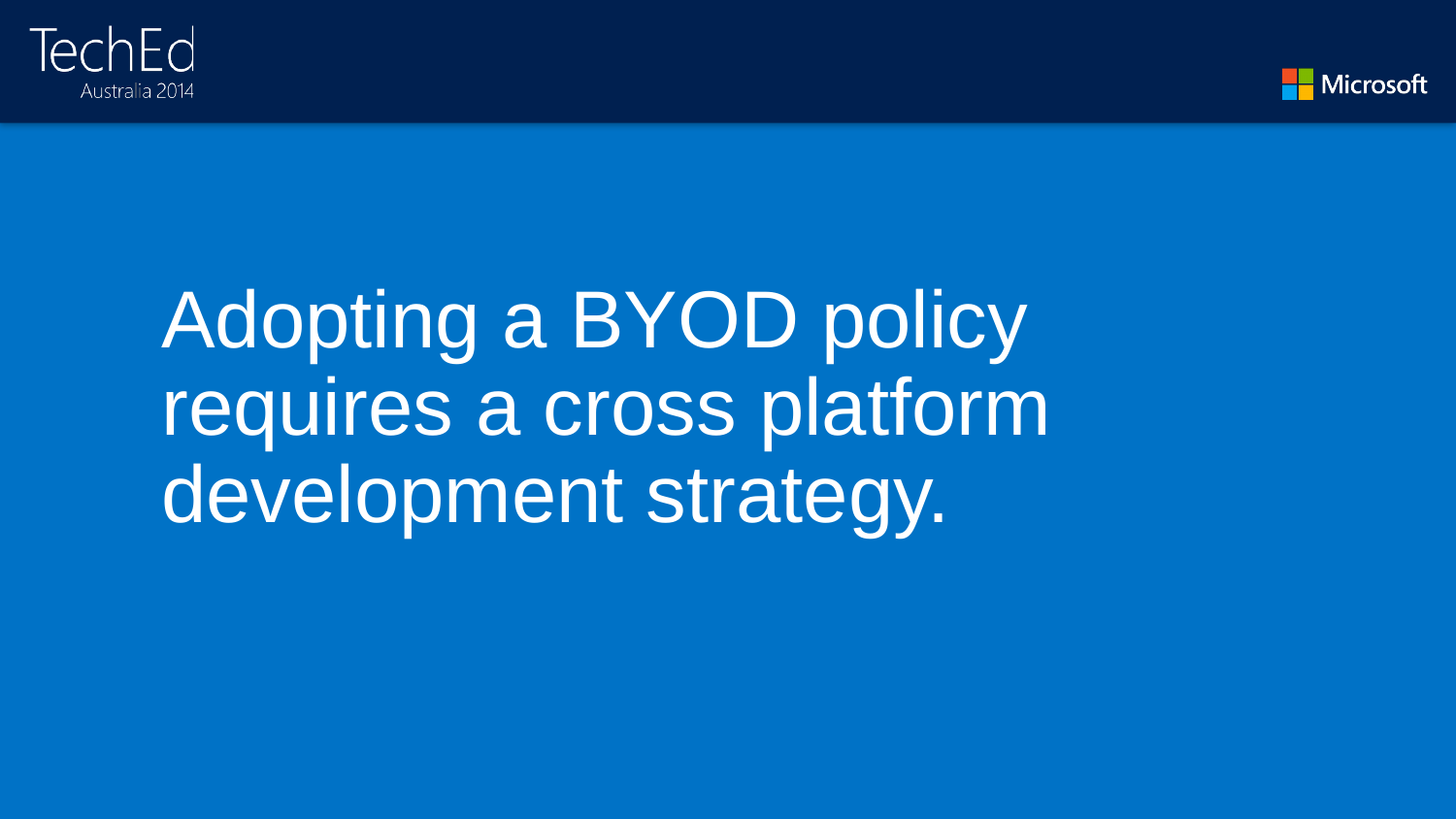

#
Adopting a BYOD policy requires a cross platform development strategy.